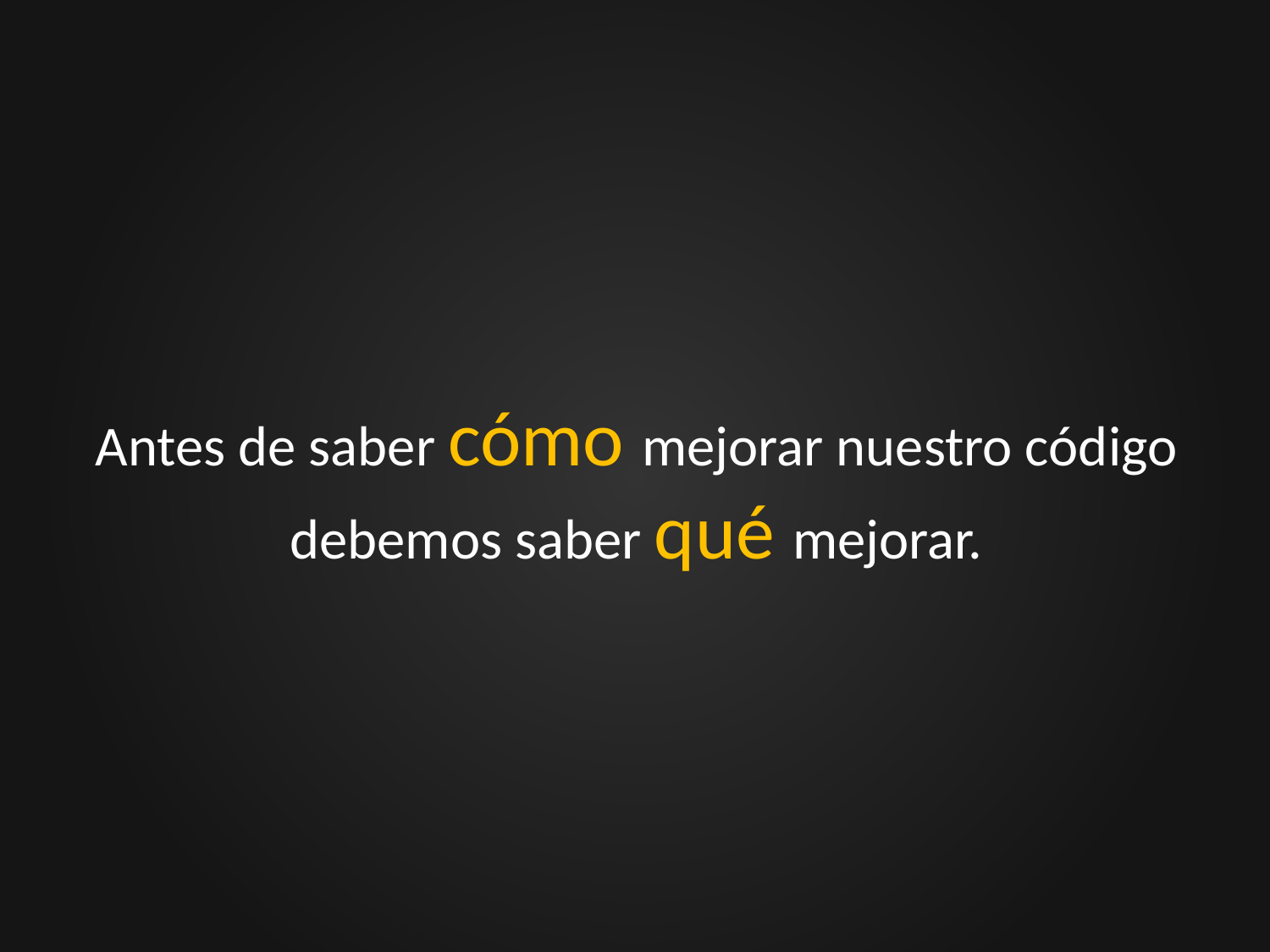

Antes de saber cómo mejorar nuestro código debemos saber qué mejorar.